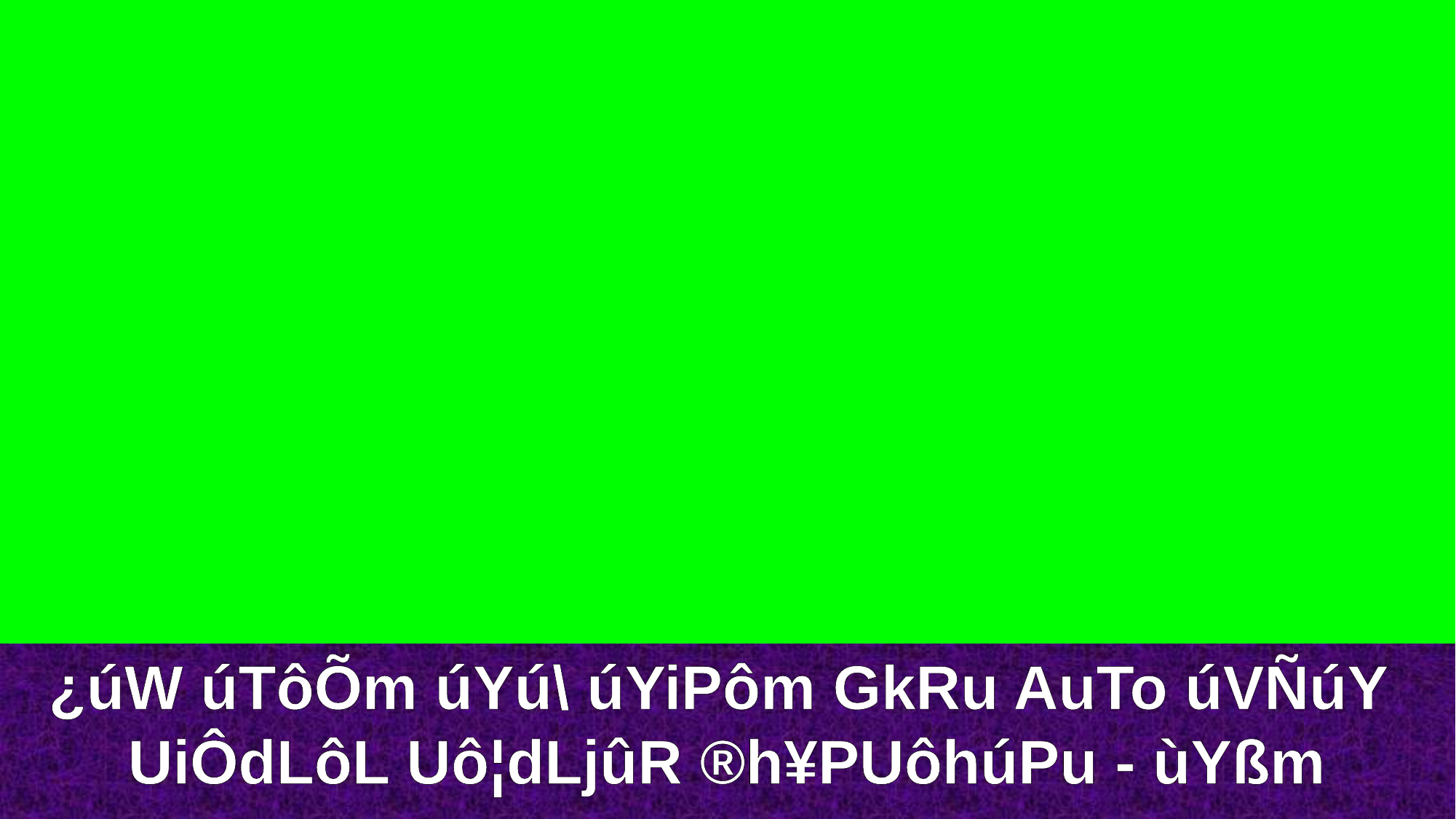

¿úW úTôÕm úYú\ úYiPôm GkRu AuTo úVÑúY
UiÔdLôL Uô¦dLjûR ®h¥PUôhúPu - ùYßm